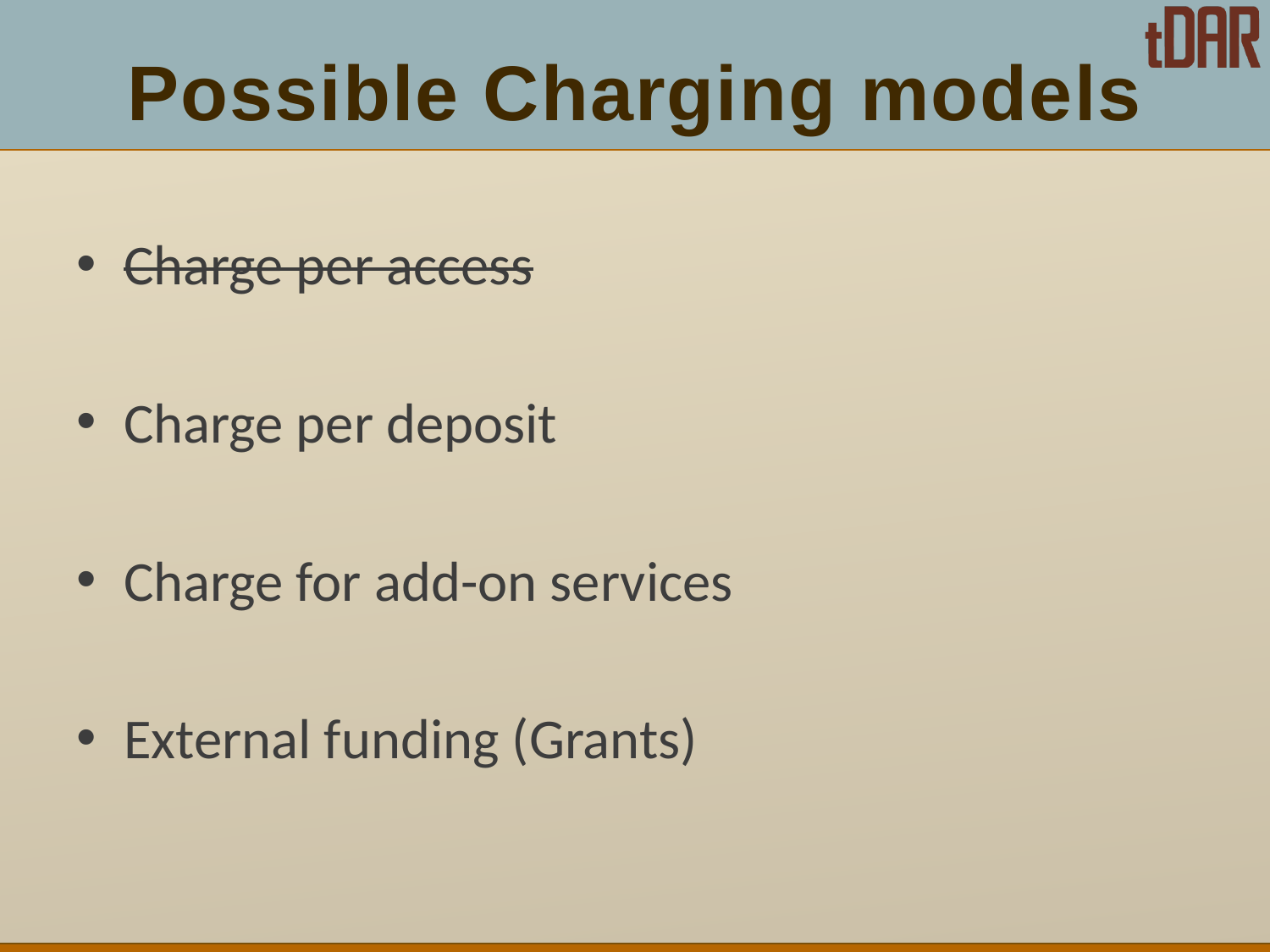

# Possible Charging models
Charge per access

Charge per deposit

Charge for add-on services

External funding (Grants)